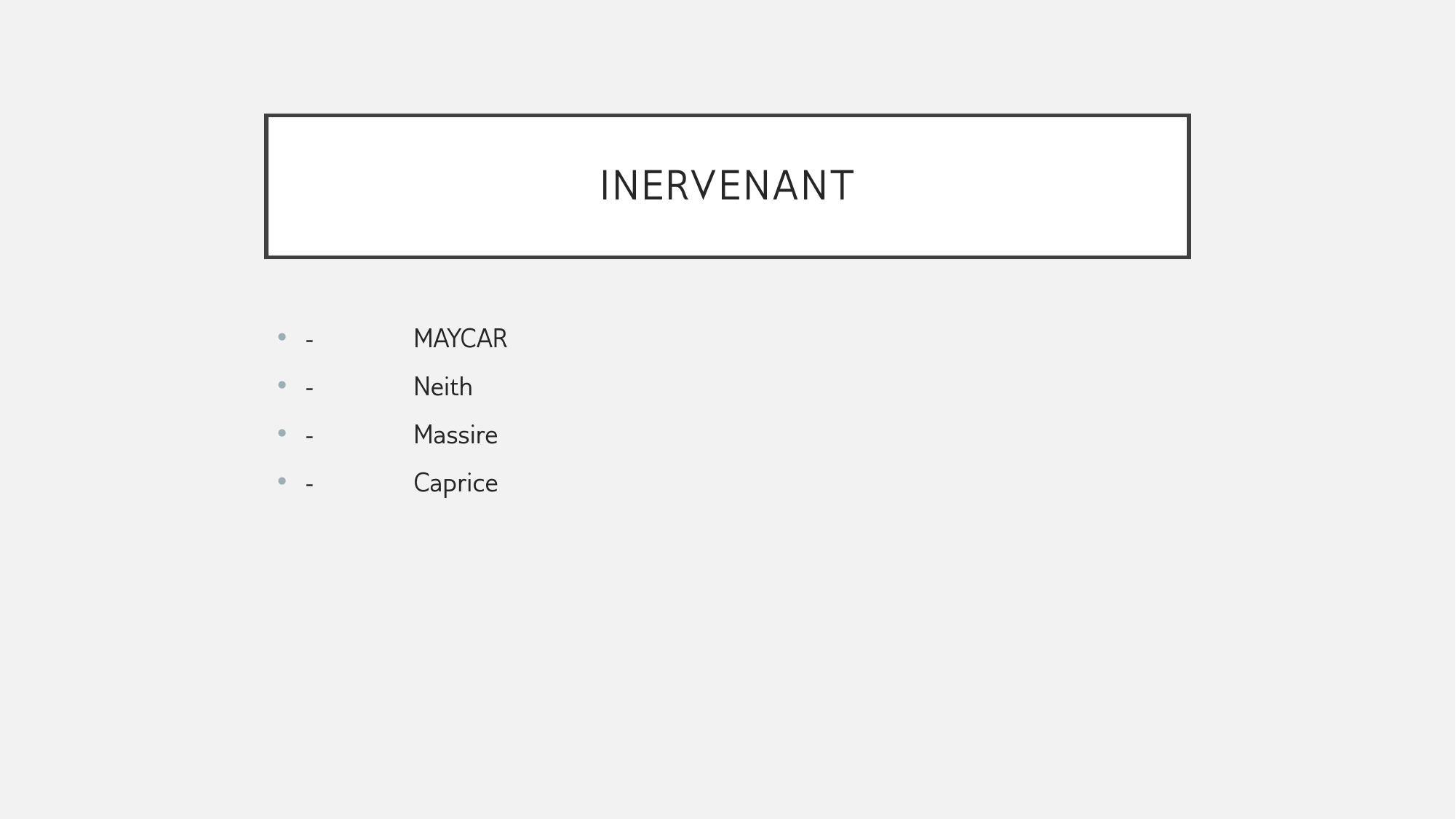

# INERVENANT
-	MAYCAR
-	Neith
- 	Massire
- 	Caprice